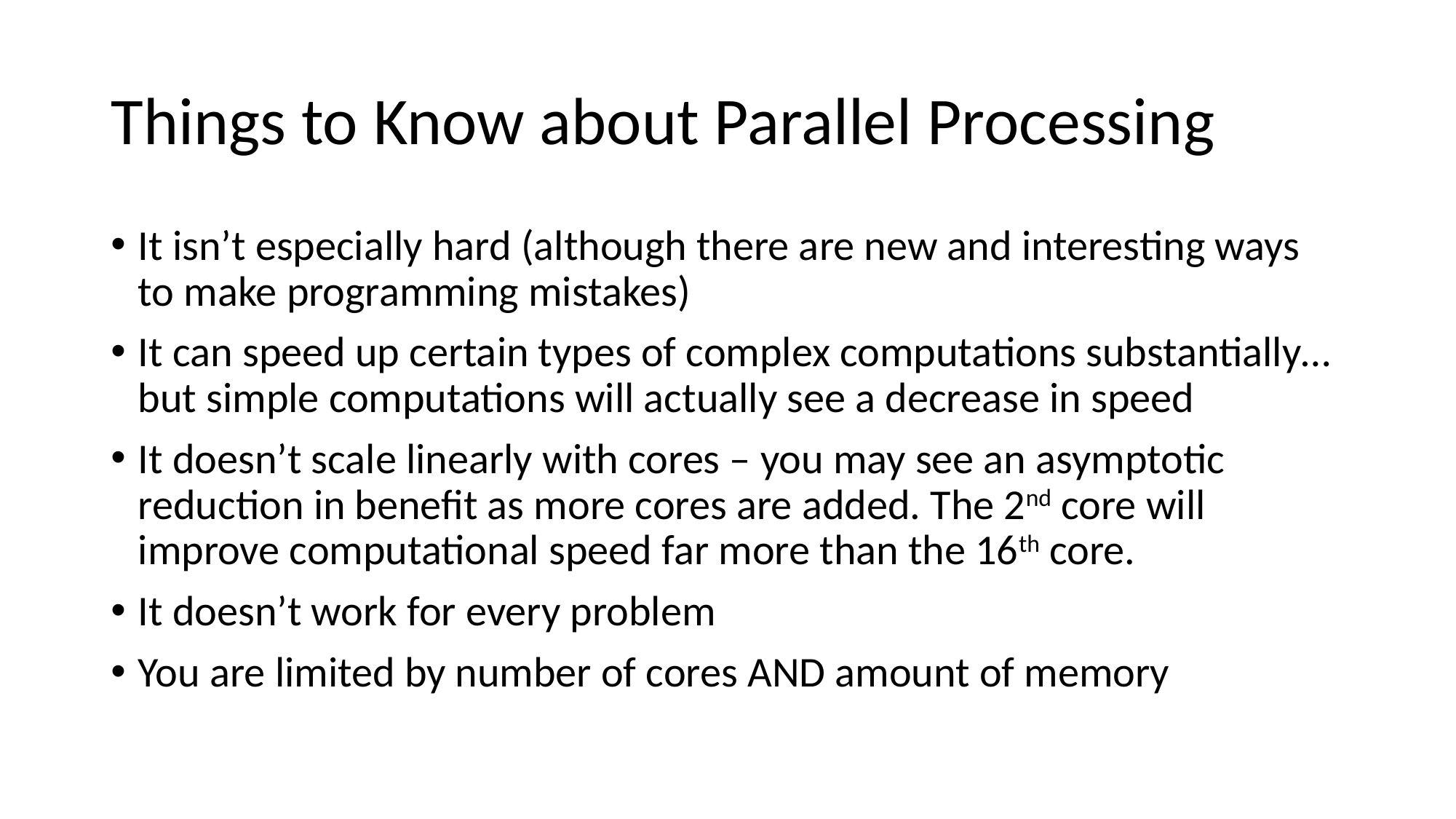

# Things to Know about Parallel Processing
It isn’t especially hard (although there are new and interesting ways to make programming mistakes)
It can speed up certain types of complex computations substantially… but simple computations will actually see a decrease in speed
It doesn’t scale linearly with cores – you may see an asymptotic reduction in benefit as more cores are added. The 2nd core will improve computational speed far more than the 16th core.
It doesn’t work for every problem
You are limited by number of cores AND amount of memory